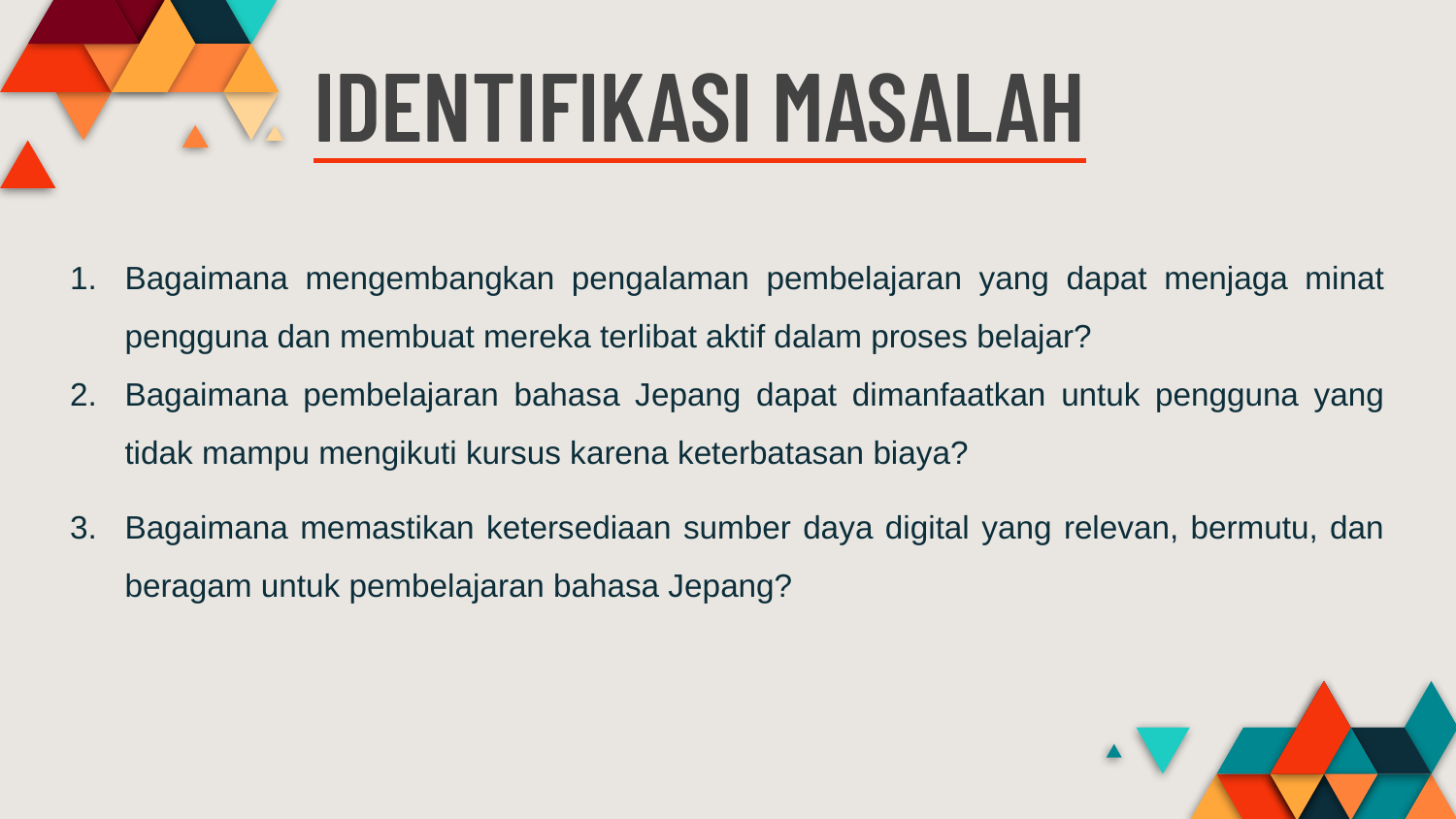

# IDENTIFIKASI MASALAH
Bagaimana mengembangkan pengalaman pembelajaran yang dapat menjaga minat pengguna dan membuat mereka terlibat aktif dalam proses belajar?
Bagaimana pembelajaran bahasa Jepang dapat dimanfaatkan untuk pengguna yang tidak mampu mengikuti kursus karena keterbatasan biaya?
Bagaimana memastikan ketersediaan sumber daya digital yang relevan, bermutu, dan beragam untuk pembelajaran bahasa Jepang?